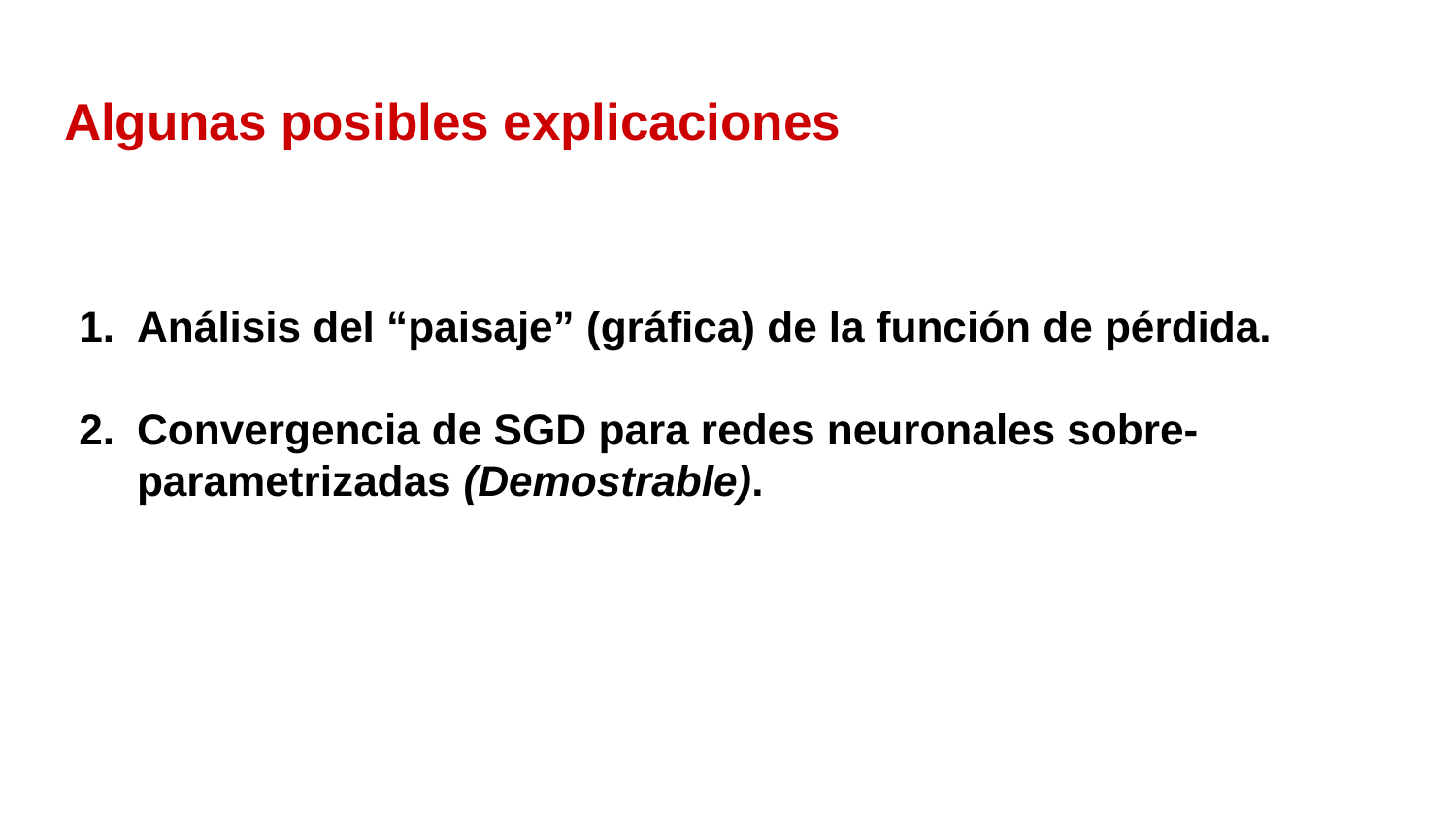

# Algunas posibles explicaciones
Análisis del “paisaje” (gráfica) de la función de pérdida.

Convergencia de SGD para redes neuronales sobre-parametrizadas (Demostrable).